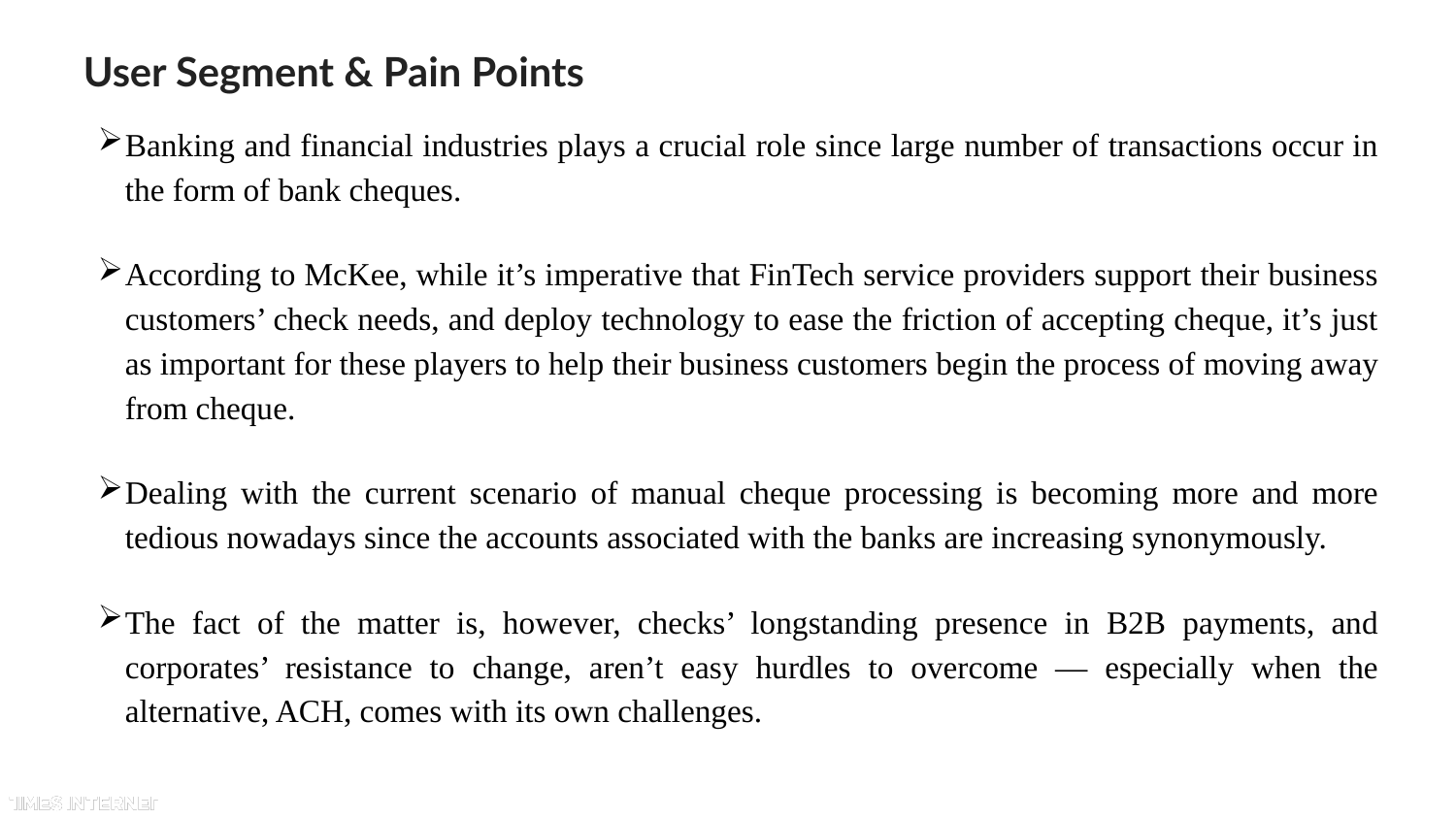

# User Segment & Pain Points
Banking and financial industries plays a crucial role since large number of transactions occur in the form of bank cheques.
According to McKee, while it’s imperative that FinTech service providers support their business customers’ check needs, and deploy technology to ease the friction of accepting cheque, it’s just as important for these players to help their business customers begin the process of moving away from cheque.
Dealing with the current scenario of manual cheque processing is becoming more and more tedious nowadays since the accounts associated with the banks are increasing synonymously.
The fact of the matter is, however, checks’ longstanding presence in B2B payments, and corporates’ resistance to change, aren’t easy hurdles to overcome — especially when the alternative, ACH, comes with its own challenges.